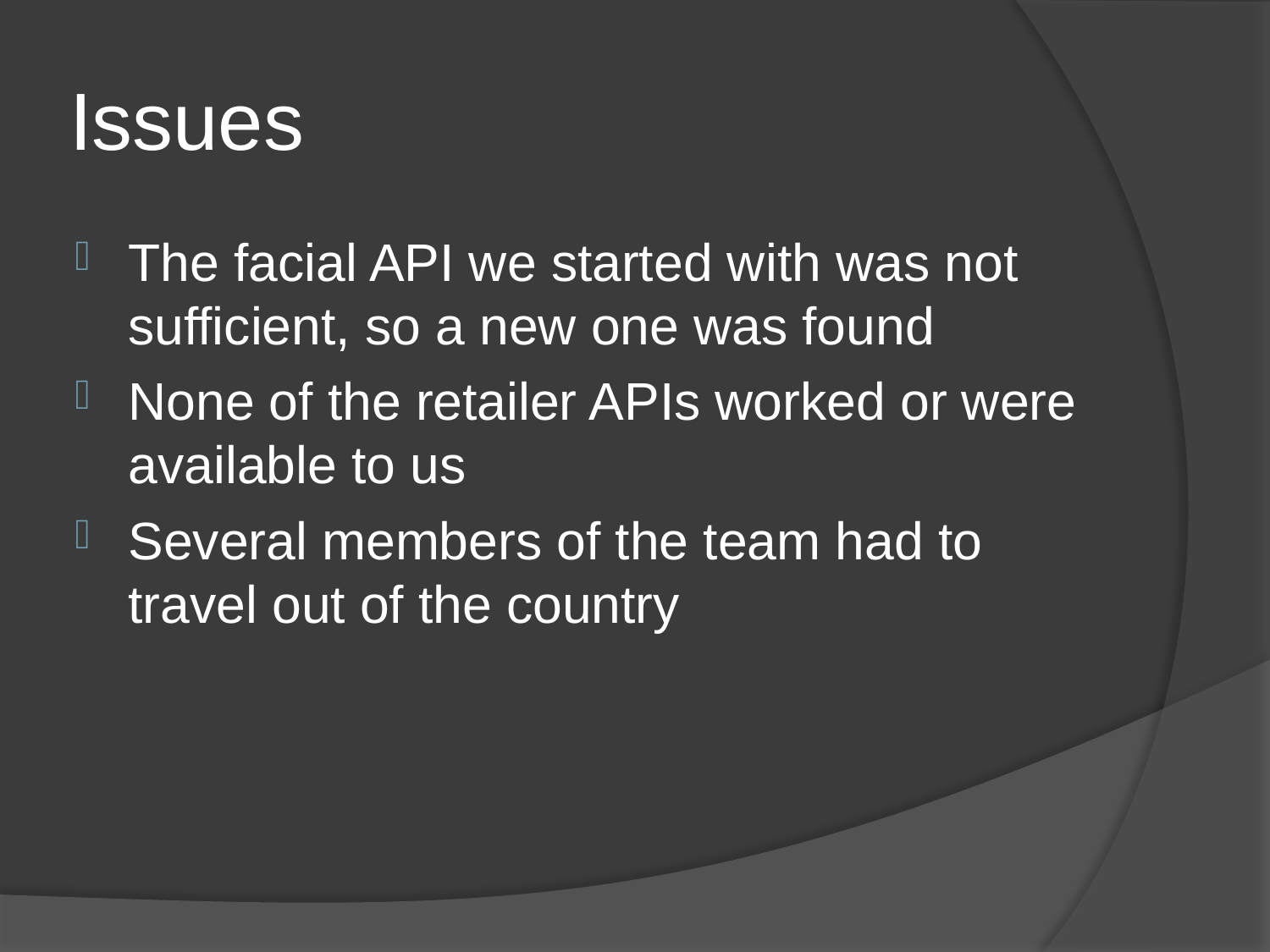

# Issues
The facial API we started with was not sufficient, so a new one was found
None of the retailer APIs worked or were available to us
Several members of the team had to travel out of the country